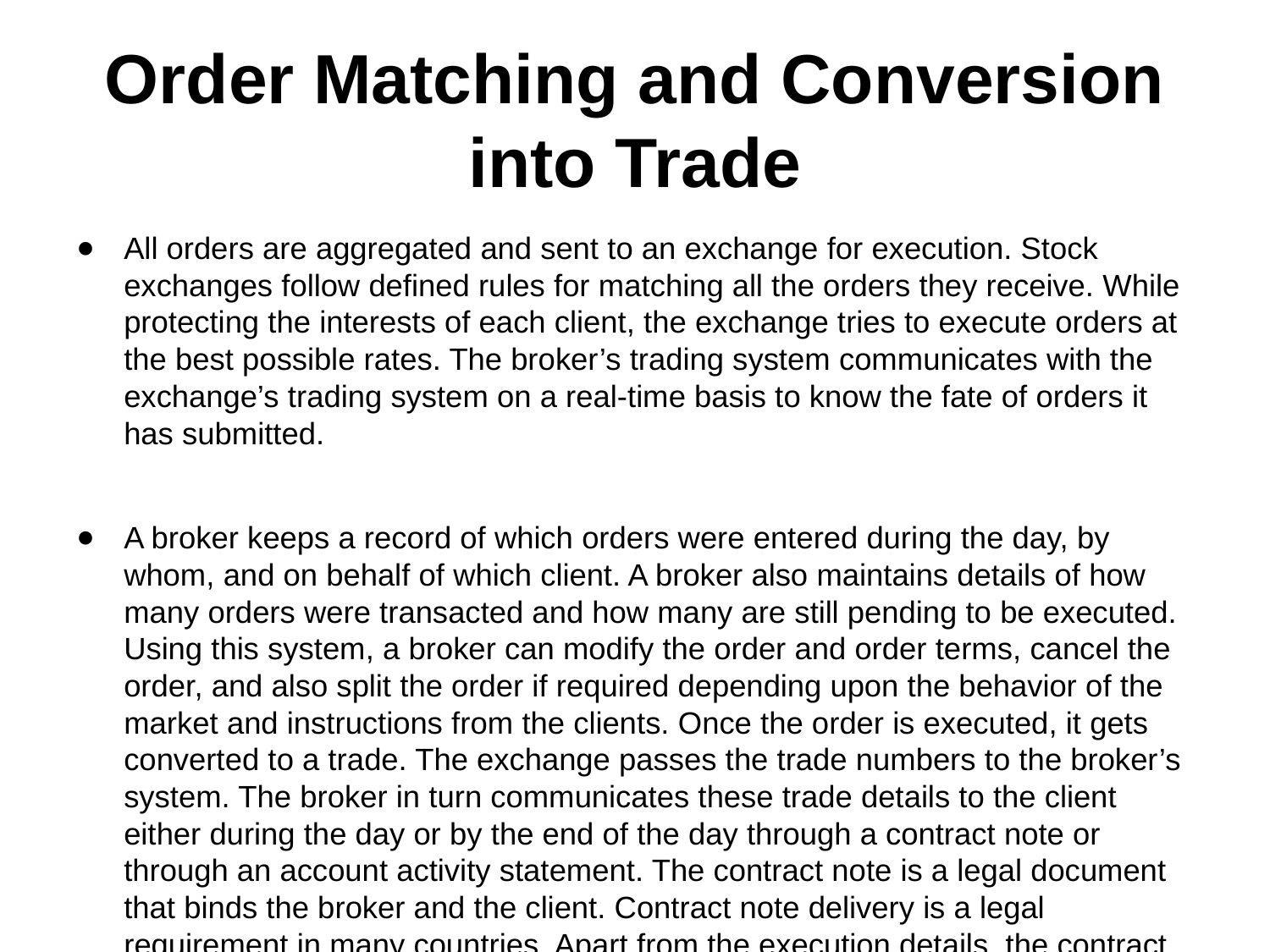

# Order Matching and Conversion into Trade
All orders are aggregated and sent to an exchange for execution. Stock exchanges follow defined rules for matching all the orders they receive. While protecting the interests of each client, the exchange tries to execute orders at the best possible rates. The broker’s trading system communicates with the exchange’s trading system on a real-time basis to know the fate of orders it has submitted.
A broker keeps a record of which orders were entered during the day, by whom, and on behalf of which client. A broker also maintains details of how many orders were transacted and how many are still pending to be executed. Using this system, a broker can modify the order and order terms, cancel the order, and also split the order if required depending upon the behavior of the market and instructions from the clients. Once the order is executed, it gets converted to a trade. The exchange passes the trade numbers to the broker’s system. The broker in turn communicates these trade details to the client either during the day or by the end of the day through a contract note or through an account activity statement. The contract note is a legal document that binds the broker and the client. Contract note delivery is a legal requirement in many countries. Apart from the execution details, the contract note contains brokerage fees and other fees that brokers levy for themselves or collect on behalf of other agencies such as the Clearing Corporation, exchange, or state.